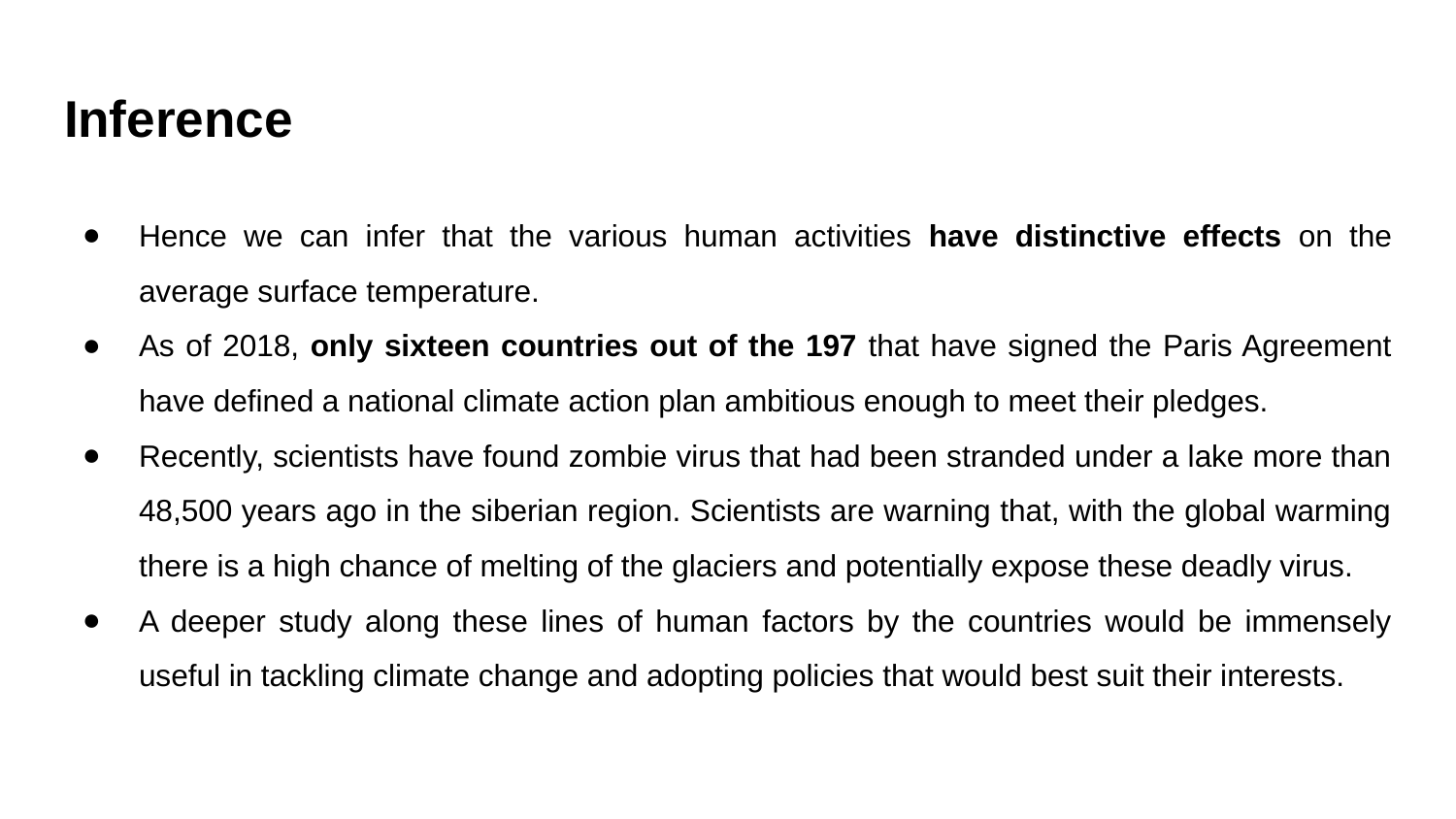

# Inference
Hence we can infer that the various human activities have distinctive effects on the average surface temperature.
As of 2018, only sixteen countries out of the 197 that have signed the Paris Agreement have defined a national climate action plan ambitious enough to meet their pledges.
Recently, scientists have found zombie virus that had been stranded under a lake more than 48,500 years ago in the siberian region. Scientists are warning that, with the global warming there is a high chance of melting of the glaciers and potentially expose these deadly virus.
A deeper study along these lines of human factors by the countries would be immensely useful in tackling climate change and adopting policies that would best suit their interests.